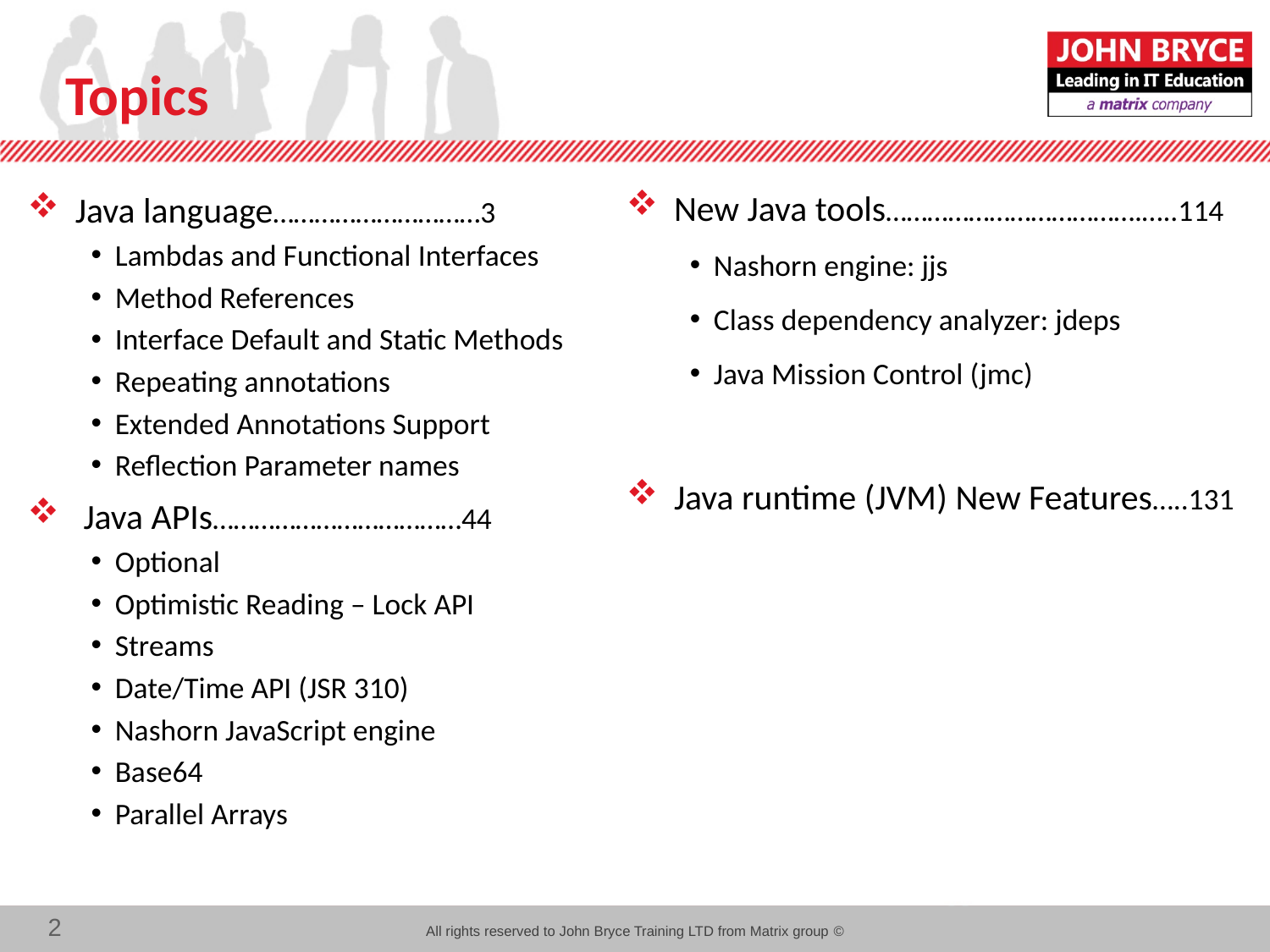

# Topics
New Java tools……………………………….…..114
Nashorn engine: jjs
Class dependency analyzer: jdeps
Java Mission Control (jmc)

Java runtime (JVM) New Features…..131
Java language…………………………3
Lambdas and Functional Interfaces
Method References
Interface Default and Static Methods
Repeating annotations
Extended Annotations Support
Reflection Parameter names

 Java APIs………………………………44
Optional
Optimistic Reading – Lock API
Streams
Date/Time API (JSR 310)
Nashorn JavaScript engine
Base64
Parallel Arrays